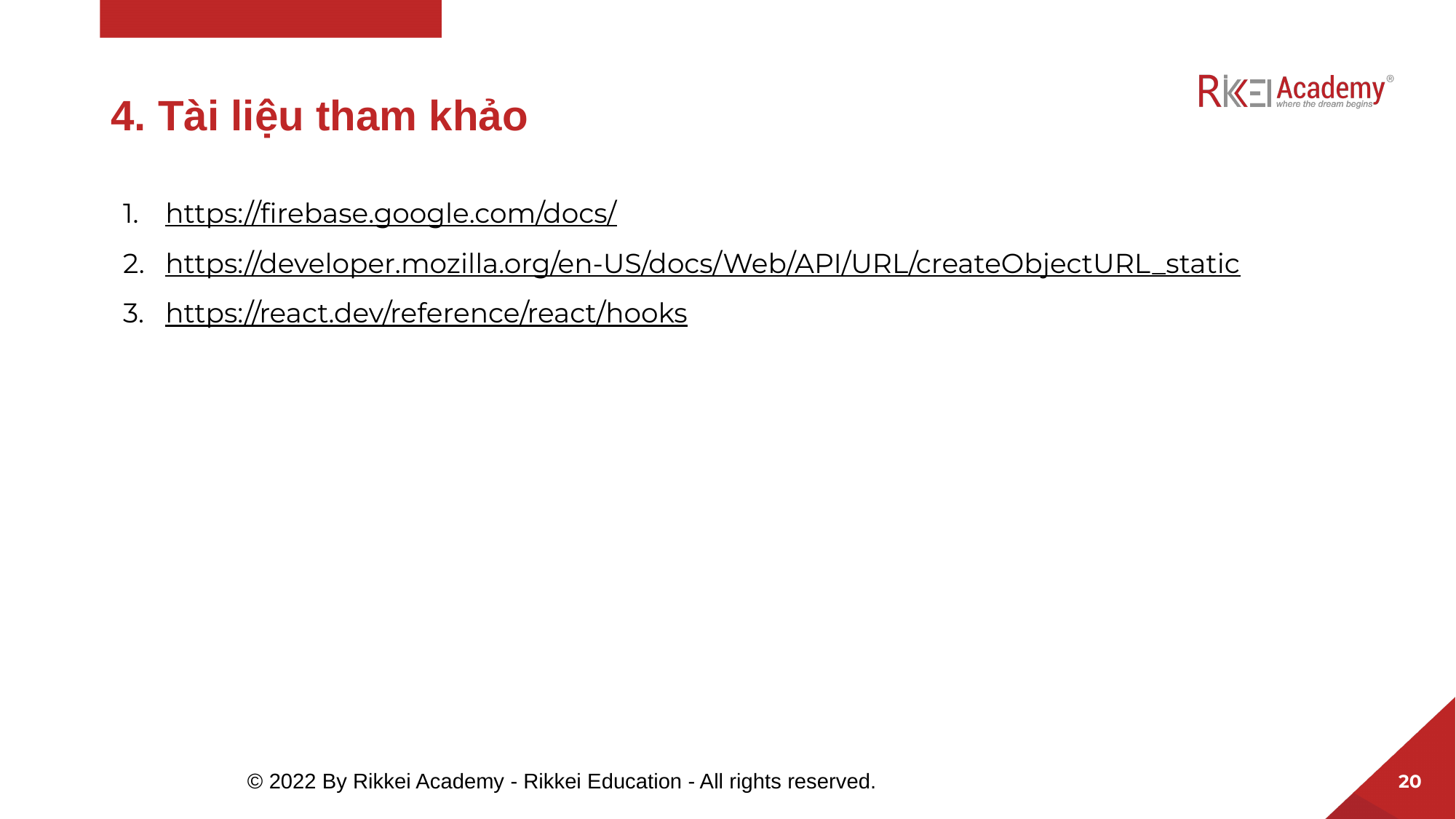

# 4. Tài liệu tham khảo
https://firebase.google.com/docs/
https://developer.mozilla.org/en-US/docs/Web/API/URL/createObjectURL_static
https://react.dev/reference/react/hooks